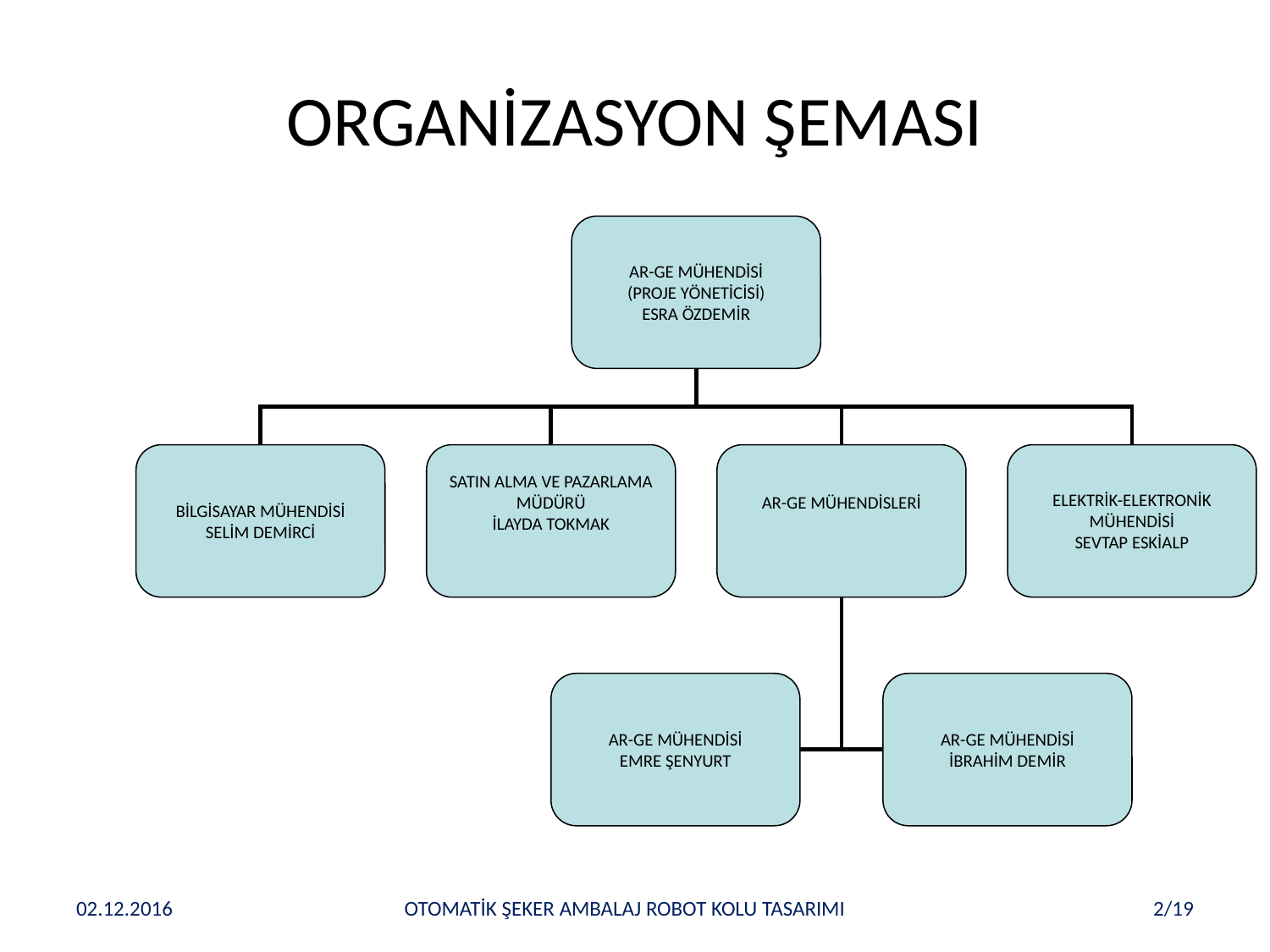

# ORGANİZASYON ŞEMASI
AR-GE MÜHENDİSİ
(PROJE YÖNETİCİSİ)
ESRA ÖZDEMİR
BİLGİSAYAR MÜHENDİSİ
SELİM DEMİRCİ
SATIN ALMA VE PAZARLAMA MÜDÜRÜ
İLAYDA TOKMAK

AR-GE MÜHENDİSLERİ

ELEKTRİK-ELEKTRONİK MÜHENDİSİ
SEVTAP ESKİALP
AR-GE MÜHENDİSİ
EMRE ŞENYURT
AR-GE MÜHENDİSİ
İBRAHİM DEMİR

02.12.2016
OTOMATİK ŞEKER AMBALAJ ROBOT KOLU TASARIMI
2/19